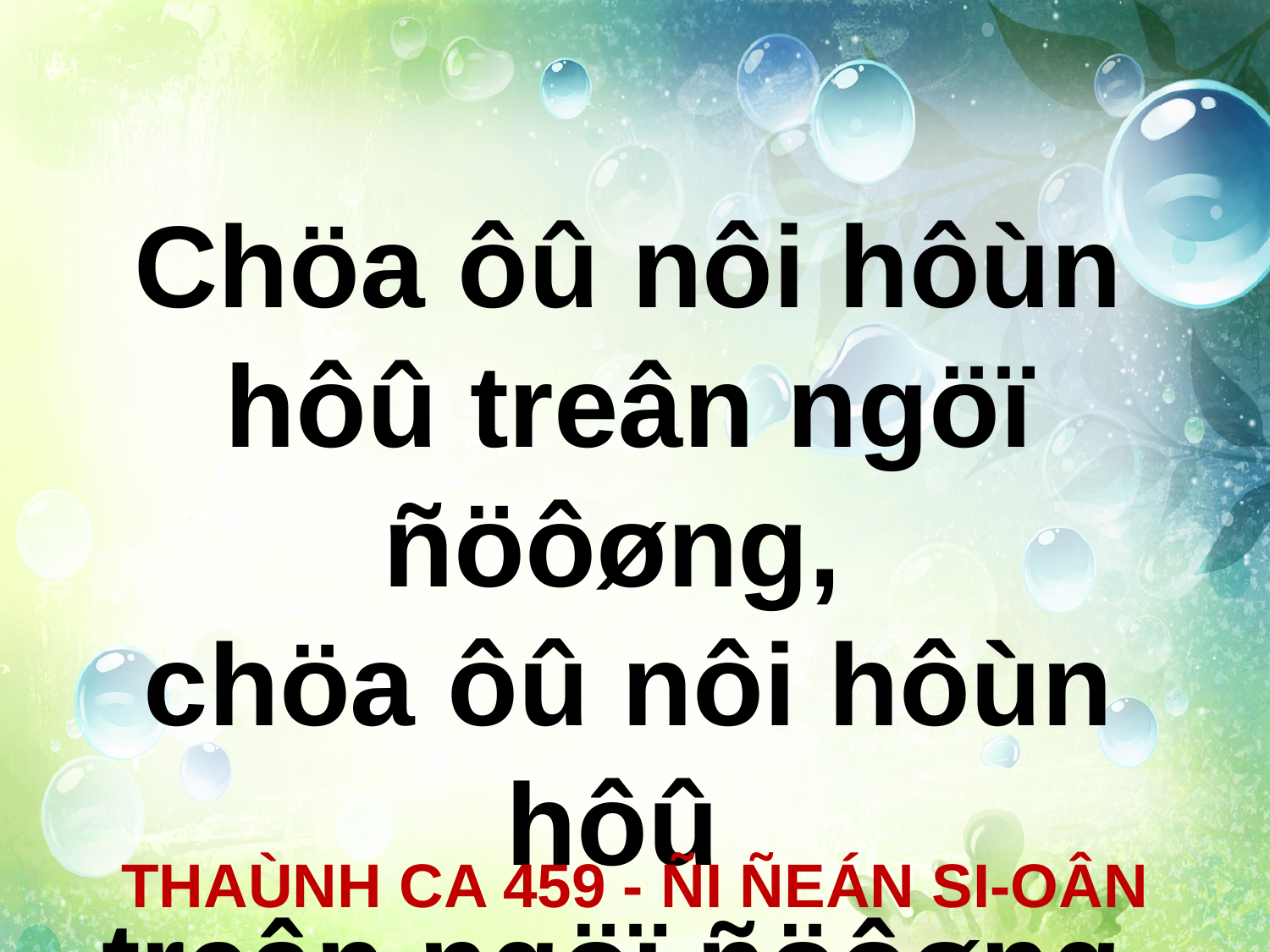

Chöa ôû nôi hôùn hôû treân ngöï ñöôøng,
chöa ôû nôi hôùn hôû
treân ngöï ñöôøng.
THAÙNH CA 459 - ÑI ÑEÁN SI-OÂN